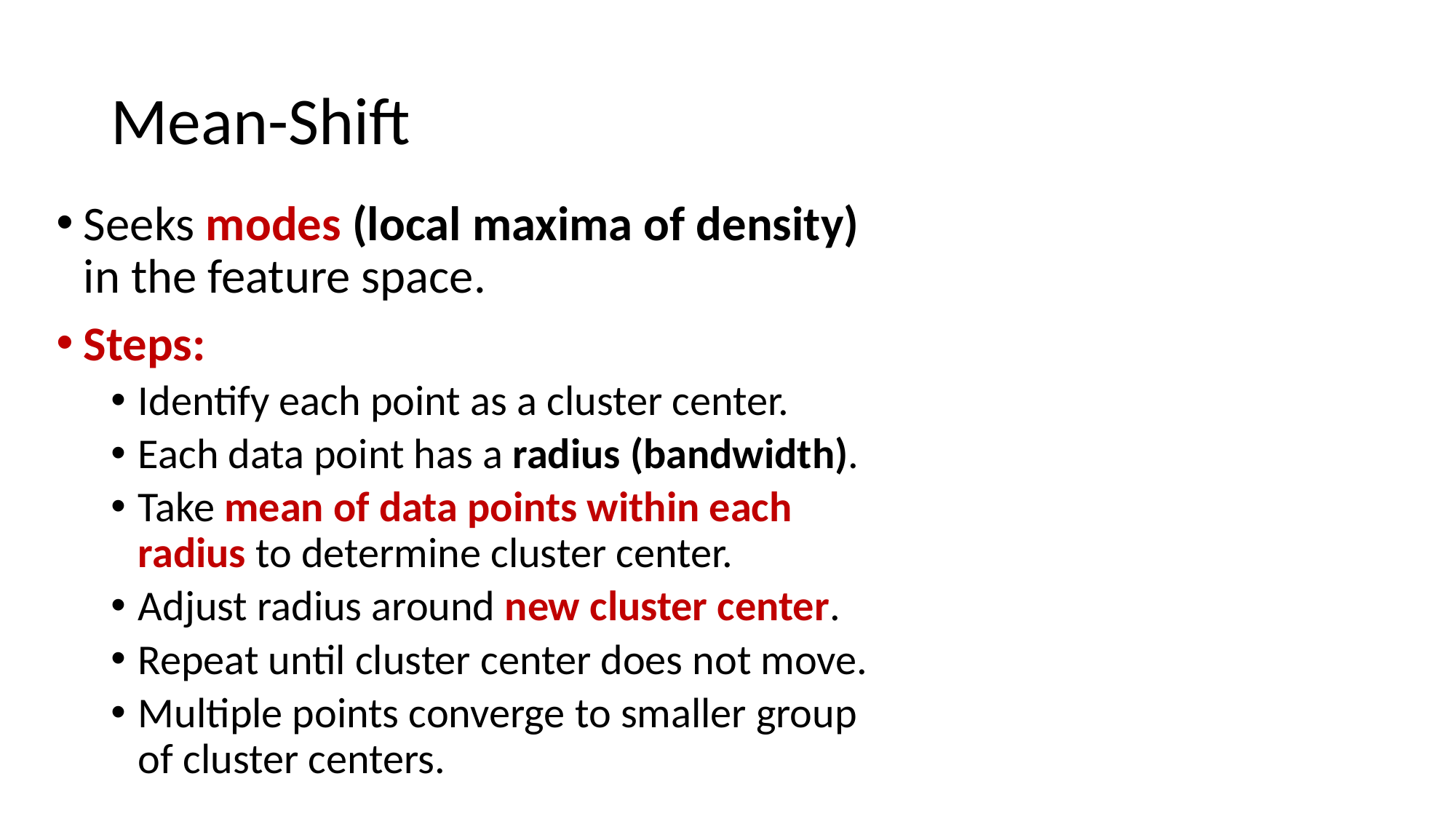

# Mean-Shift
Seeks modes (local maxima of density) in the feature space.
Steps:
Identify each point as a cluster center.
Each data point has a radius (bandwidth).
Take mean of data points within each radius to determine cluster center.
Adjust radius around new cluster center.
Repeat until cluster center does not move.
Multiple points converge to smaller group of cluster centers.